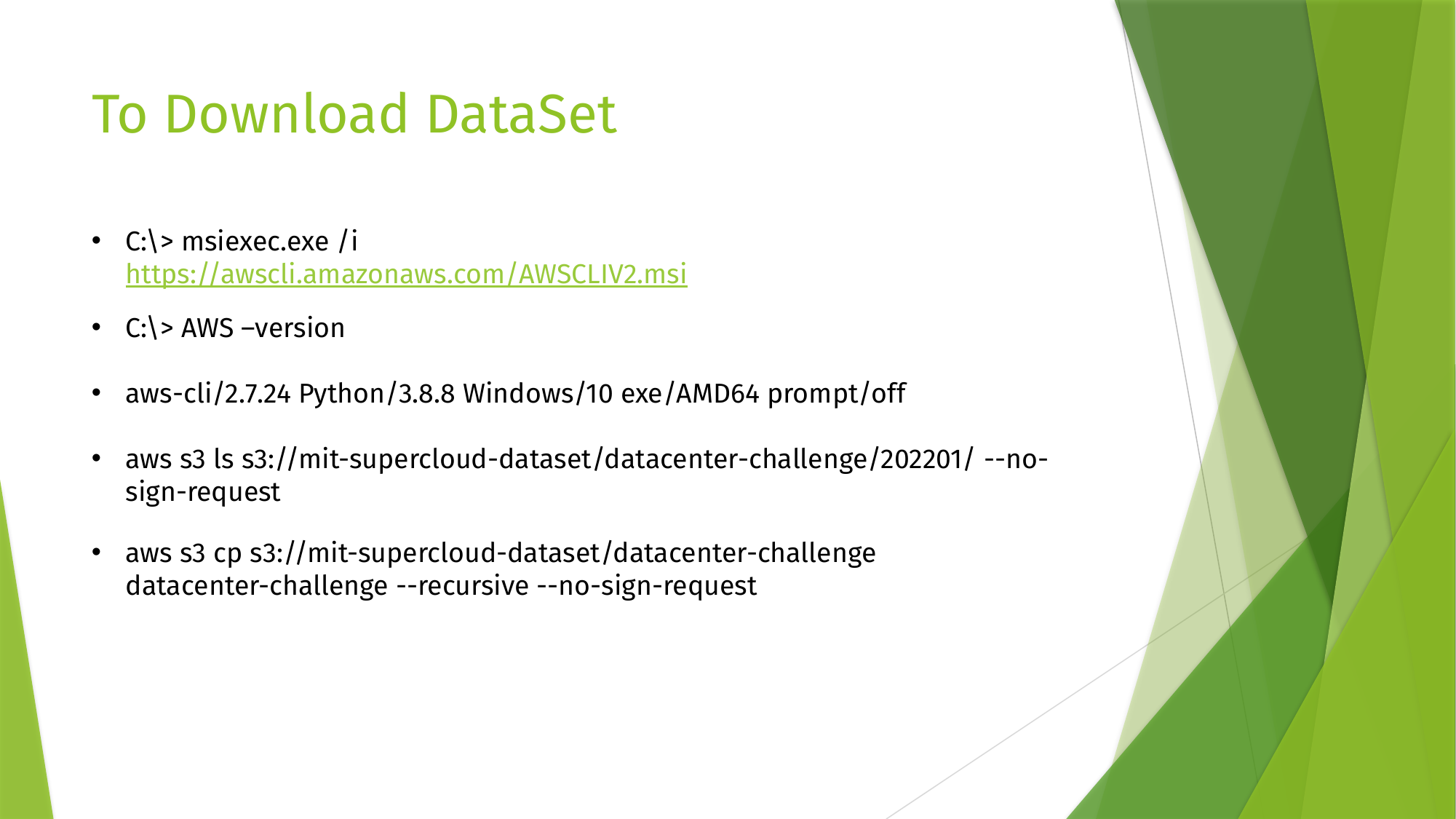

# To Download DataSet
C:\> msiexec.exe /i https://awscli.amazonaws.com/AWSCLIV2.msi

C:\> AWS –version

aws-cli/2.7.24 Python/3.8.8 Windows/10 exe/AMD64 prompt/off

aws s3 ls s3://mit-supercloud-dataset/datacenter-challenge/202201/ --no-sign-request

aws s3 cp s3://mit-supercloud-dataset/datacenter-challenge datacenter-challenge --recursive --no-sign-request